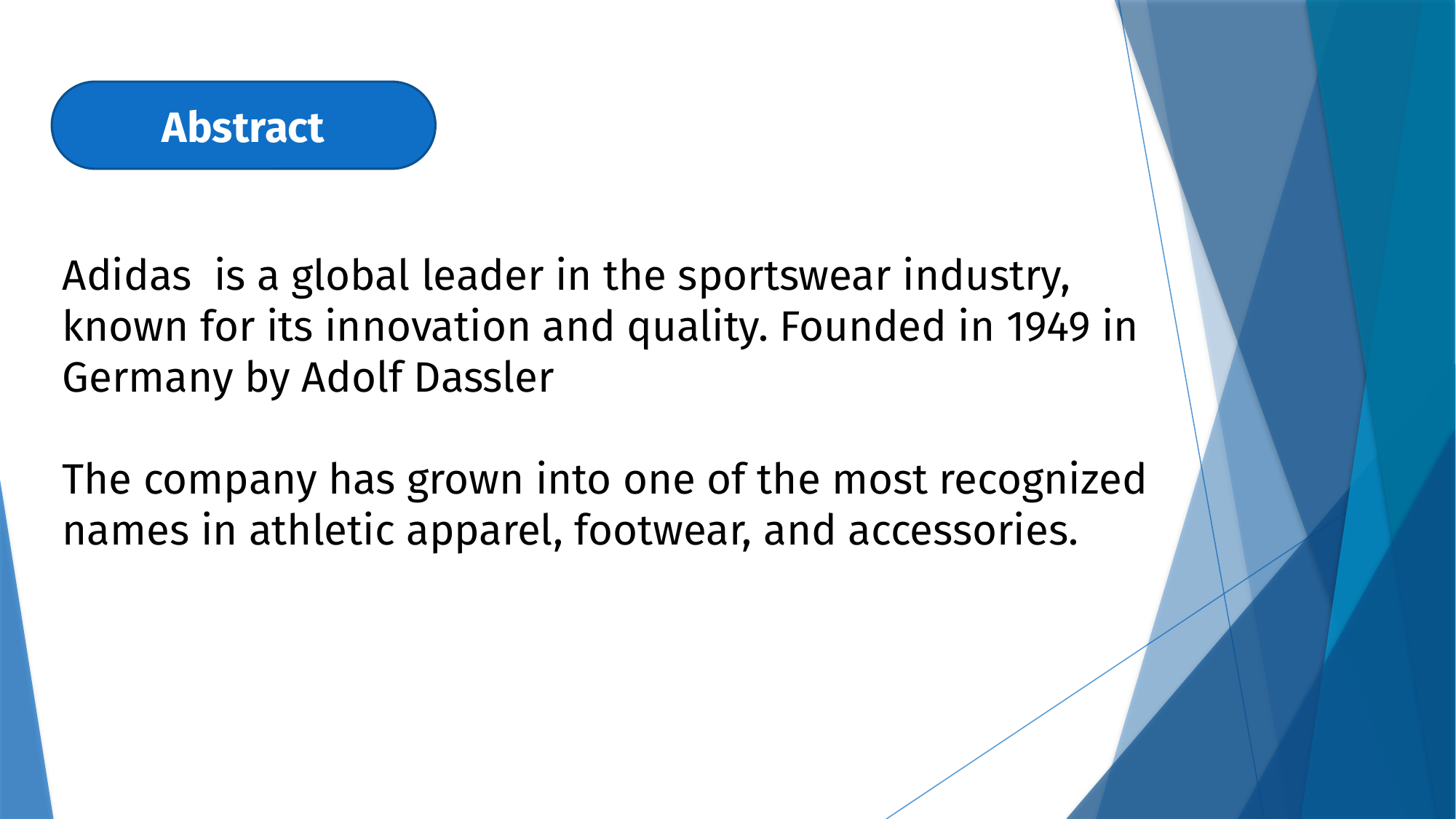

Abstract
Adidas  is a global leader in the sportswear industry, known for its innovation and quality. Founded in 1949 in Germany by Adolf Dassler

The company has grown into one of the most recognized names in athletic apparel, footwear, and accessories.